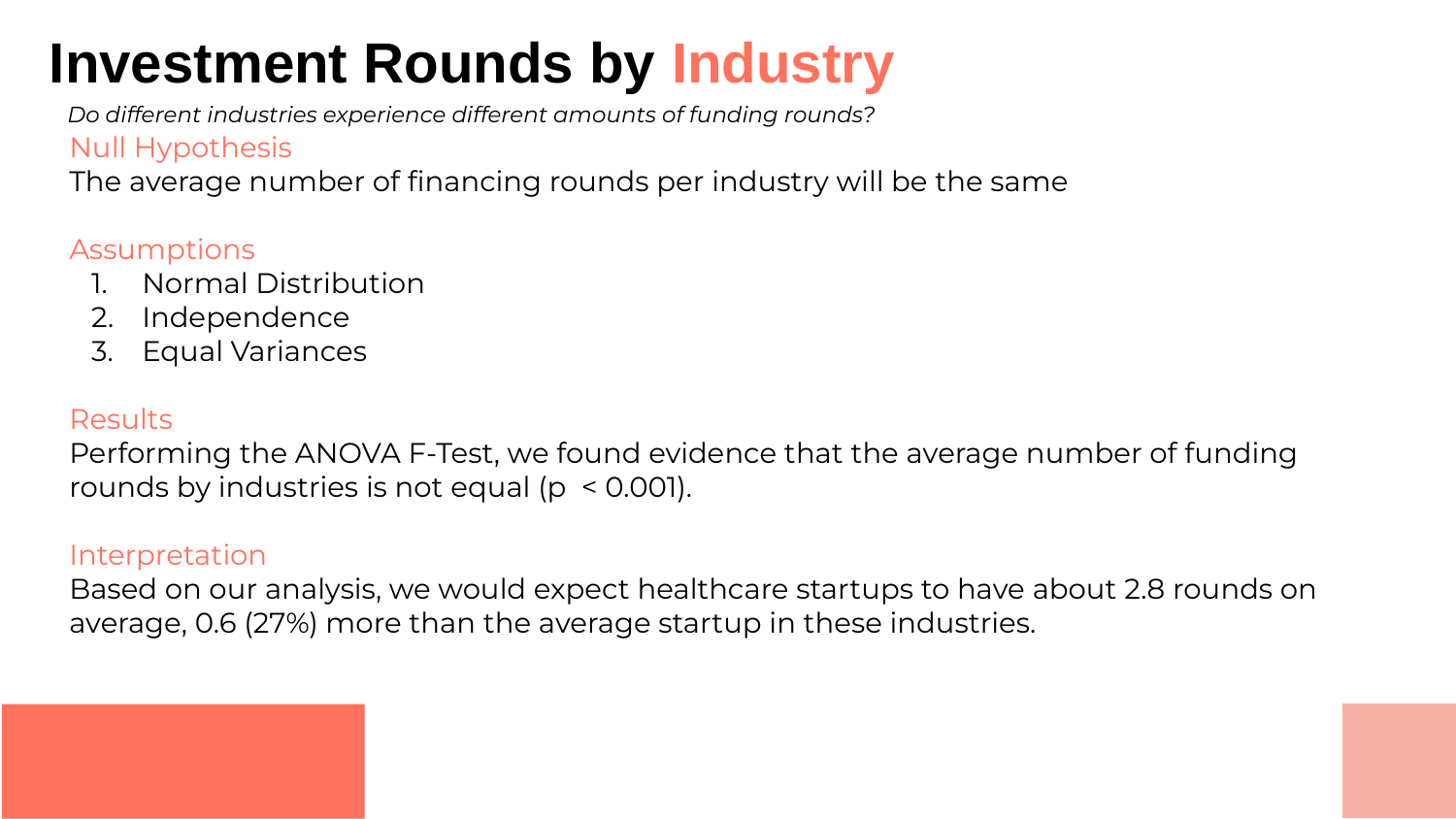

# Investment Rounds by Industry
Do different industries experience different amounts of funding rounds?

Null Hypothesis
The average number of financing rounds per industry will be the same
Assumptions
Normal Distribution
Independence
Equal Variances

Results
Performing the ANOVA F-Test, we found evidence that the average number of funding rounds by industries is not equal (p  < 0.001).

Interpretation
Based on our analysis, we would expect healthcare startups to have about 2.8 rounds on average, 0.6 (27%) more than the average startup in these industries.